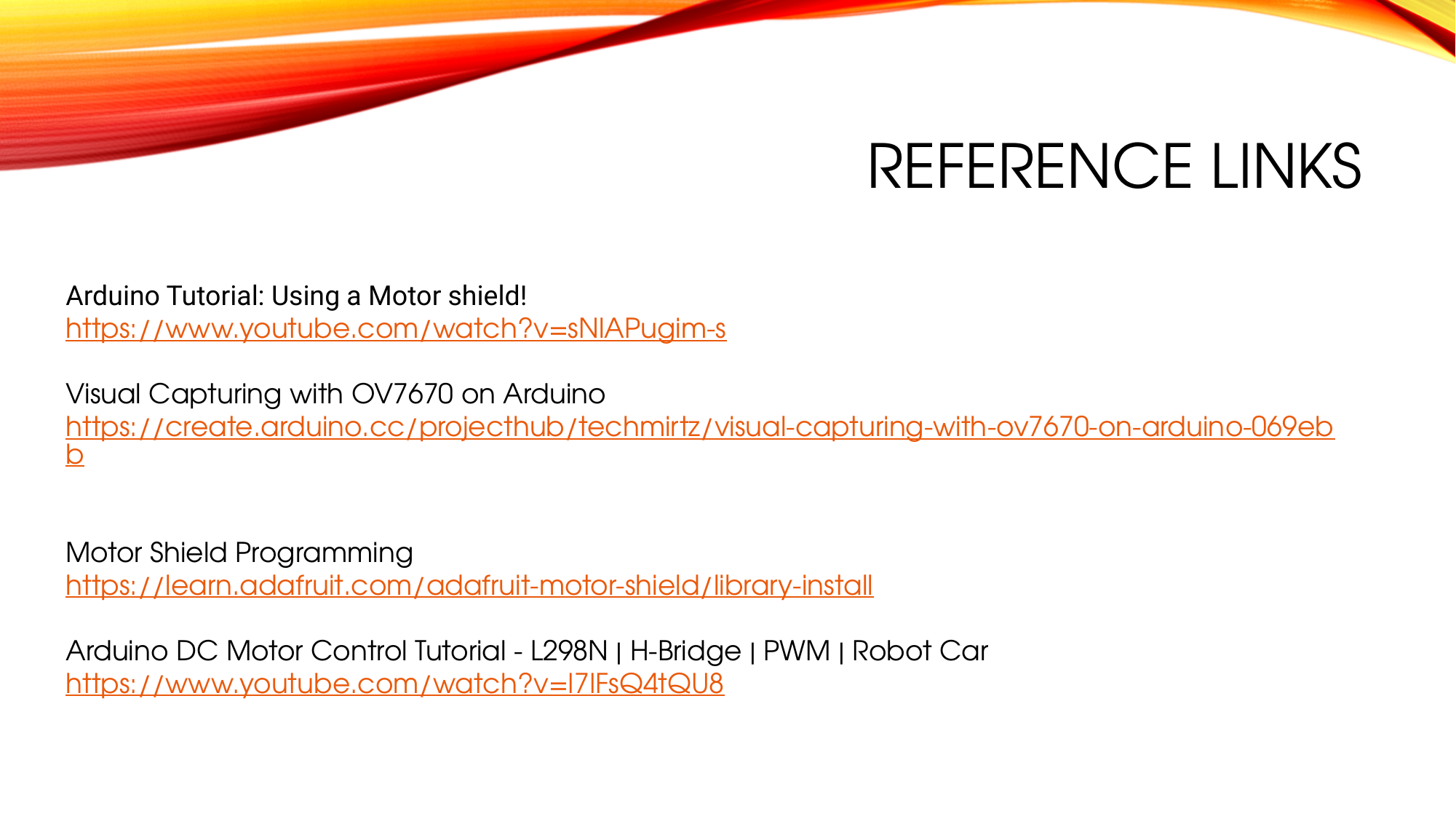

# Reference links
Arduino Tutorial: Using a Motor shield!
https://www.youtube.com/watch?v=sNlAPugim-s

Visual Capturing with OV7670 on Arduino
https://create.arduino.cc/projecthub/techmirtz/visual-capturing-with-ov7670-on-arduino-069ebb

Motor Shield Programming
https://learn.adafruit.com/adafruit-motor-shield/library-install

Arduino DC Motor Control Tutorial - L298N | H-Bridge | PWM | Robot Car
https://www.youtube.com/watch?v=I7IFsQ4tQU8